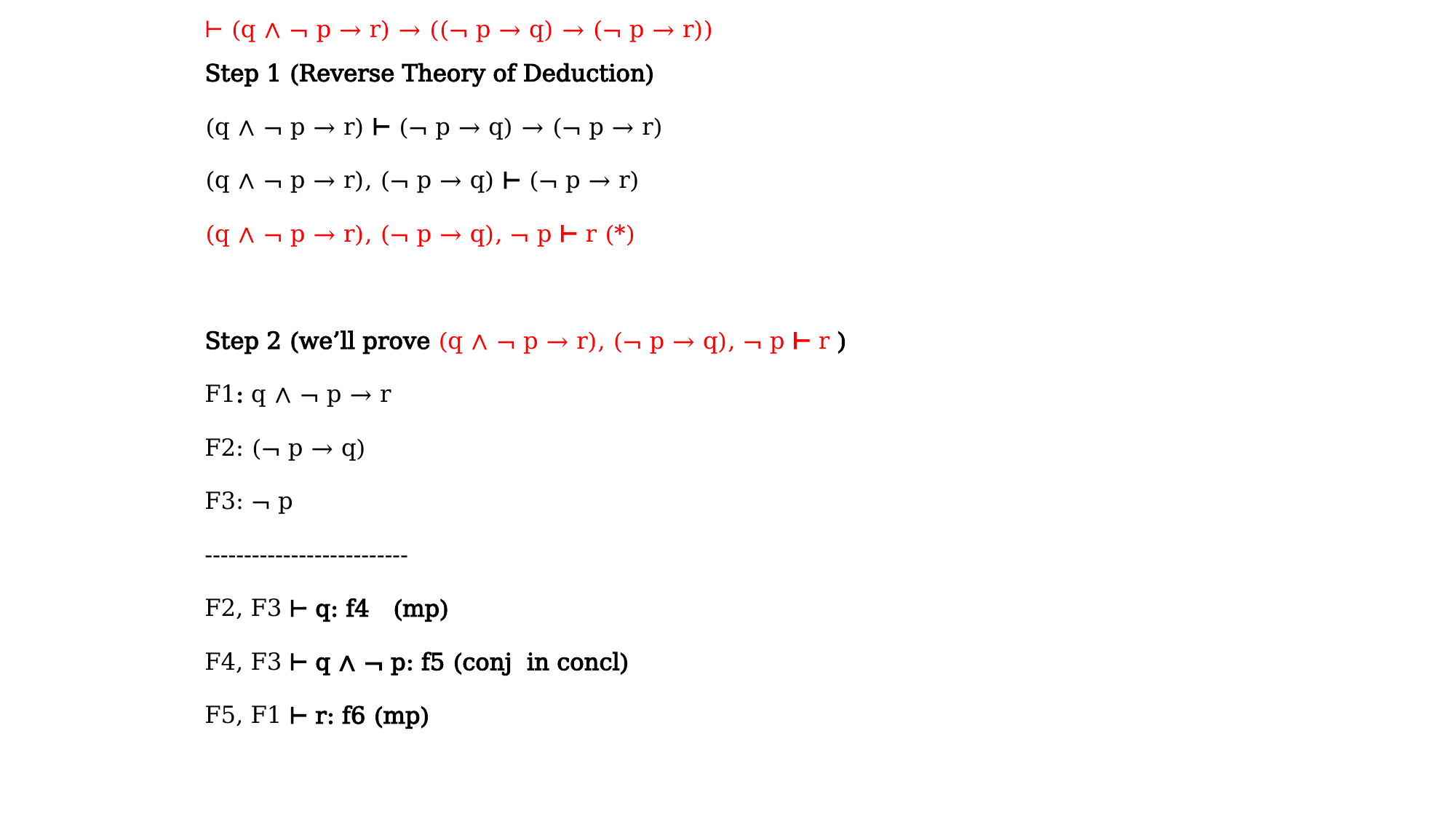

⊢ (q ∧ ¬ p → r) → ((¬ p → q) → (¬ p → r))
	Step 1 (Reverse Theory of Deduction)
		(q ∧ ¬ p → r) ⊢ (¬ p → q) → (¬ p → r)
		(q ∧ ¬ p → r), (¬ p → q) ⊢ (¬ p → r)
		(q ∧ ¬ p → r), (¬ p → q), ¬ p ⊢ r (*)

	Step 2 (we’ll prove (q ∧ ¬ p → r), (¬ p → q), ¬ p ⊢ r )
		F1: q ∧ ¬ p → r
		F2: (¬ p → q)
		F3: ¬ p
		--------------------------
		F2, F3 ⊢ q: f4	(mp)
		F4, F3 ⊢ q ∧ ¬ p: f5 (conj  in concl)
		F5, F1 ⊢ r: f6 (mp)